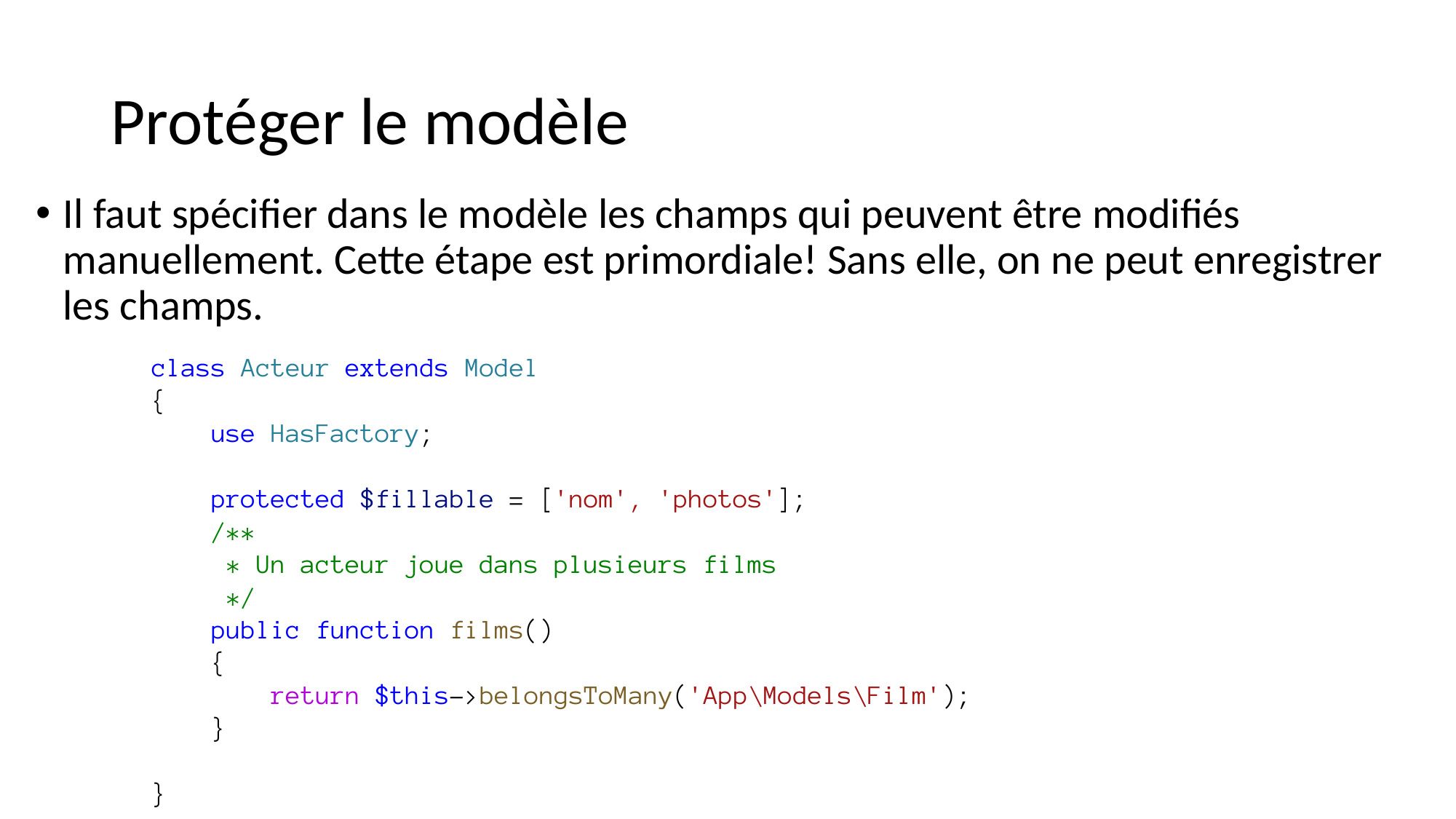

# Protéger le modèle
Il faut spécifier dans le modèle les champs qui peuvent être modifiés manuellement. Cette étape est primordiale! Sans elle, on ne peut enregistrer les champs.
class Acteur extends Model
{
    use HasFactory;
    protected $fillable = ['nom', 'photos'];
    /**
     * Un acteur joue dans plusieurs films
     */
    public function films()
    {
        return $this->belongsToMany('App\Models\Film');
    }
}